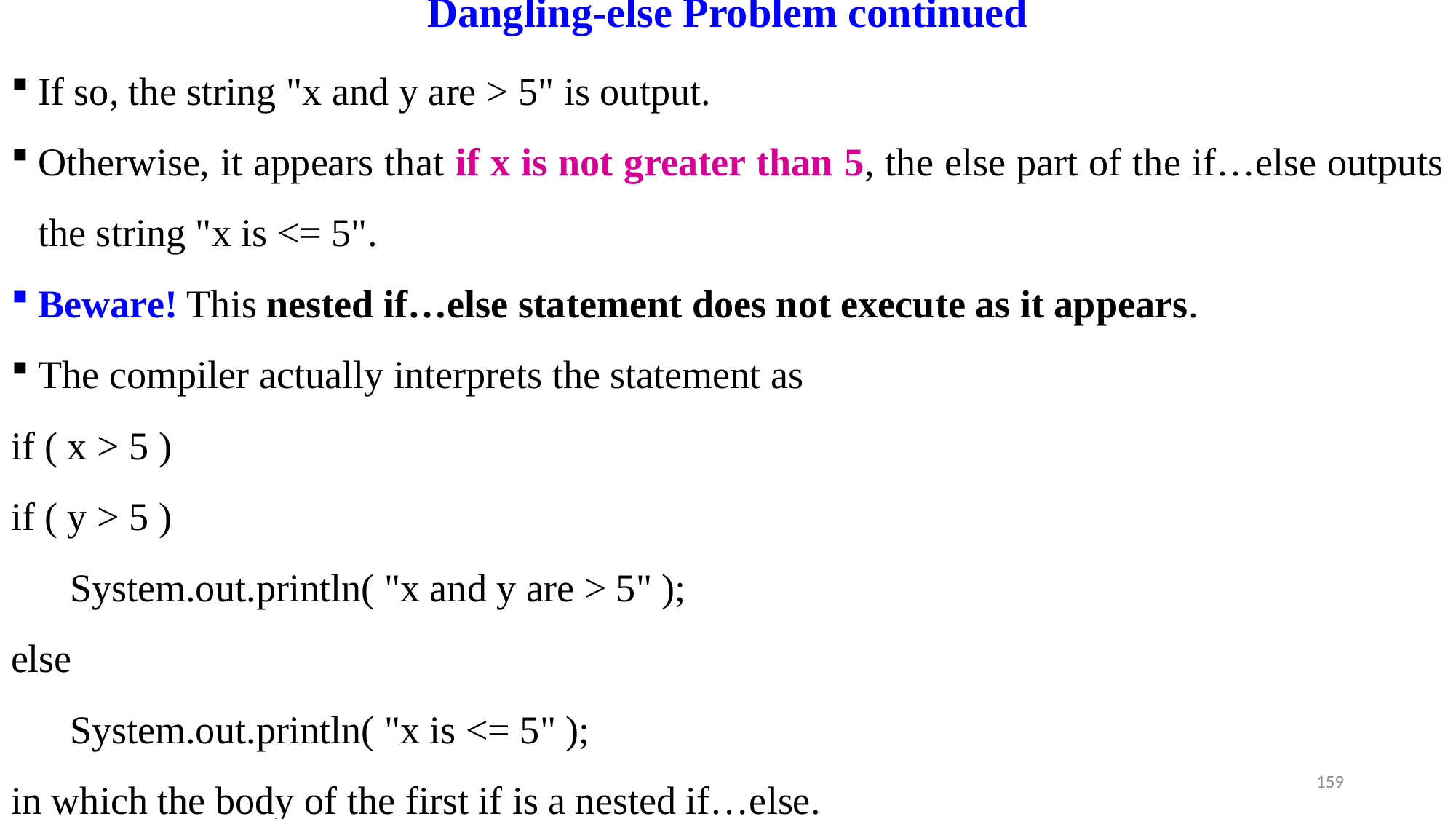

# Dangling-else Problem continued
If so, the string "x and y are > 5" is output.
Otherwise, it appears that if x is not greater than 5, the else part of the if…else outputs the string "x is <= 5".
Beware! This nested if…else statement does not execute as it appears.
The compiler actually interprets the statement as
if ( x > 5 )
if ( y > 5 )
      System.out.println( "x and y are > 5" );
else
      System.out.println( "x is <= 5" );
in which the body of the first if is a nested if…else.

159